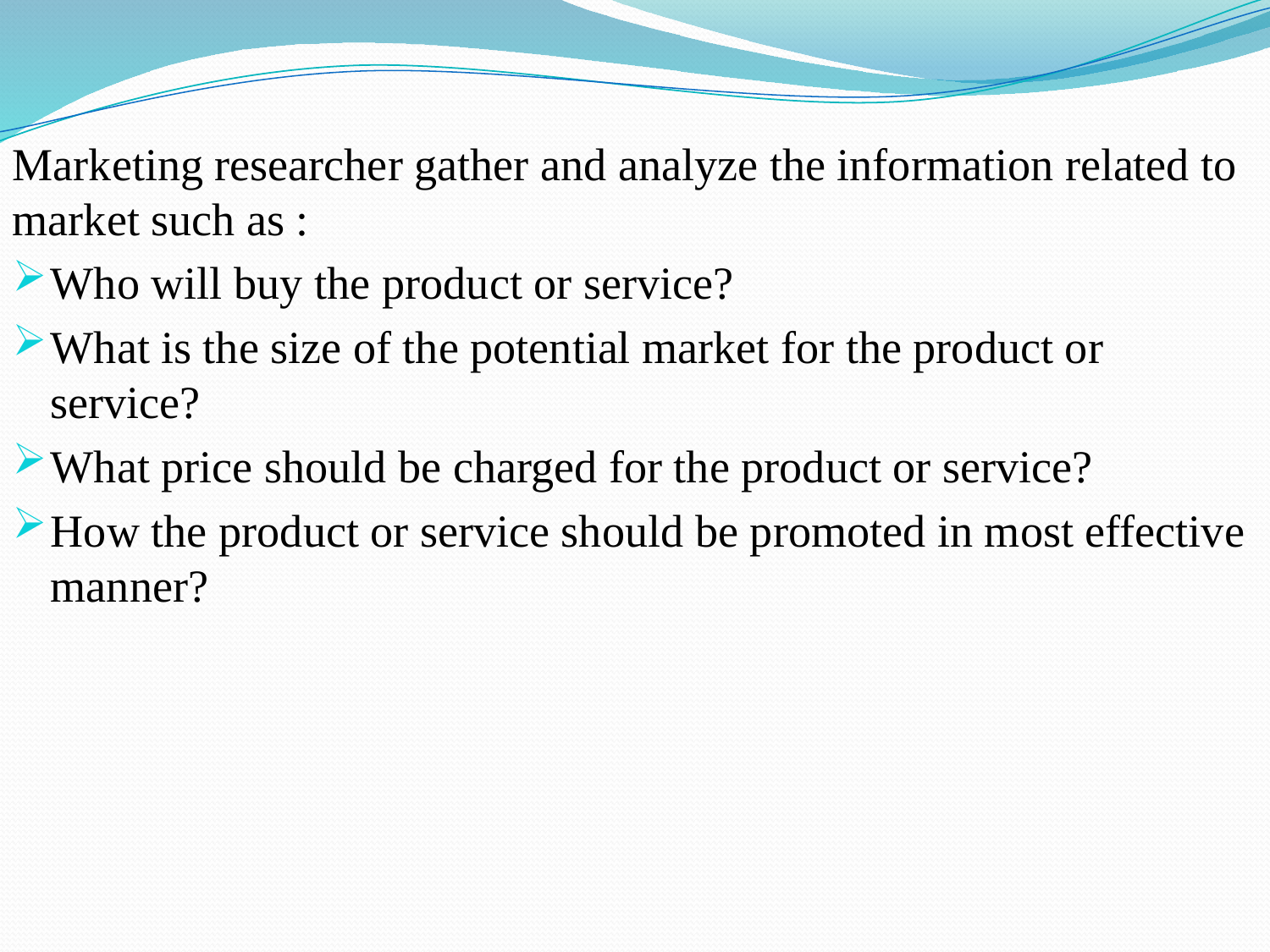

Marketing researcher gather and analyze the information related to market such as :
Who will buy the product or service?
What is the size of the potential market for the product or service?
What price should be charged for the product or service?
How the product or service should be promoted in most effective manner?